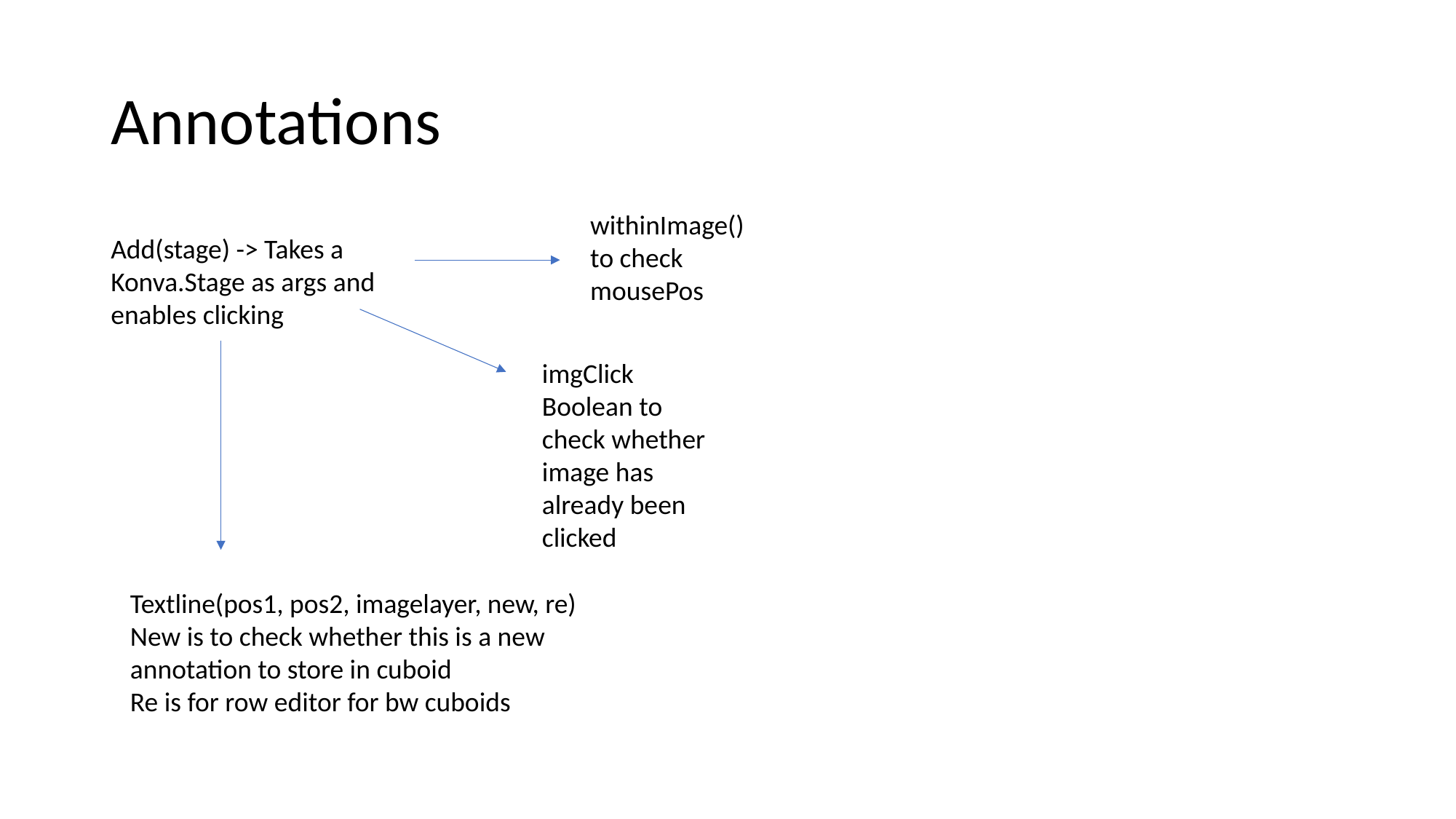

# Annotations
withinImage() to check mousePos
Add(stage) -> Takes a Konva.Stage as args and enables clicking
imgClick Boolean to check whether image has already been clicked
Textline(pos1, pos2, imagelayer, new, re)
New is to check whether this is a new annotation to store in cuboid
Re is for row editor for bw cuboids